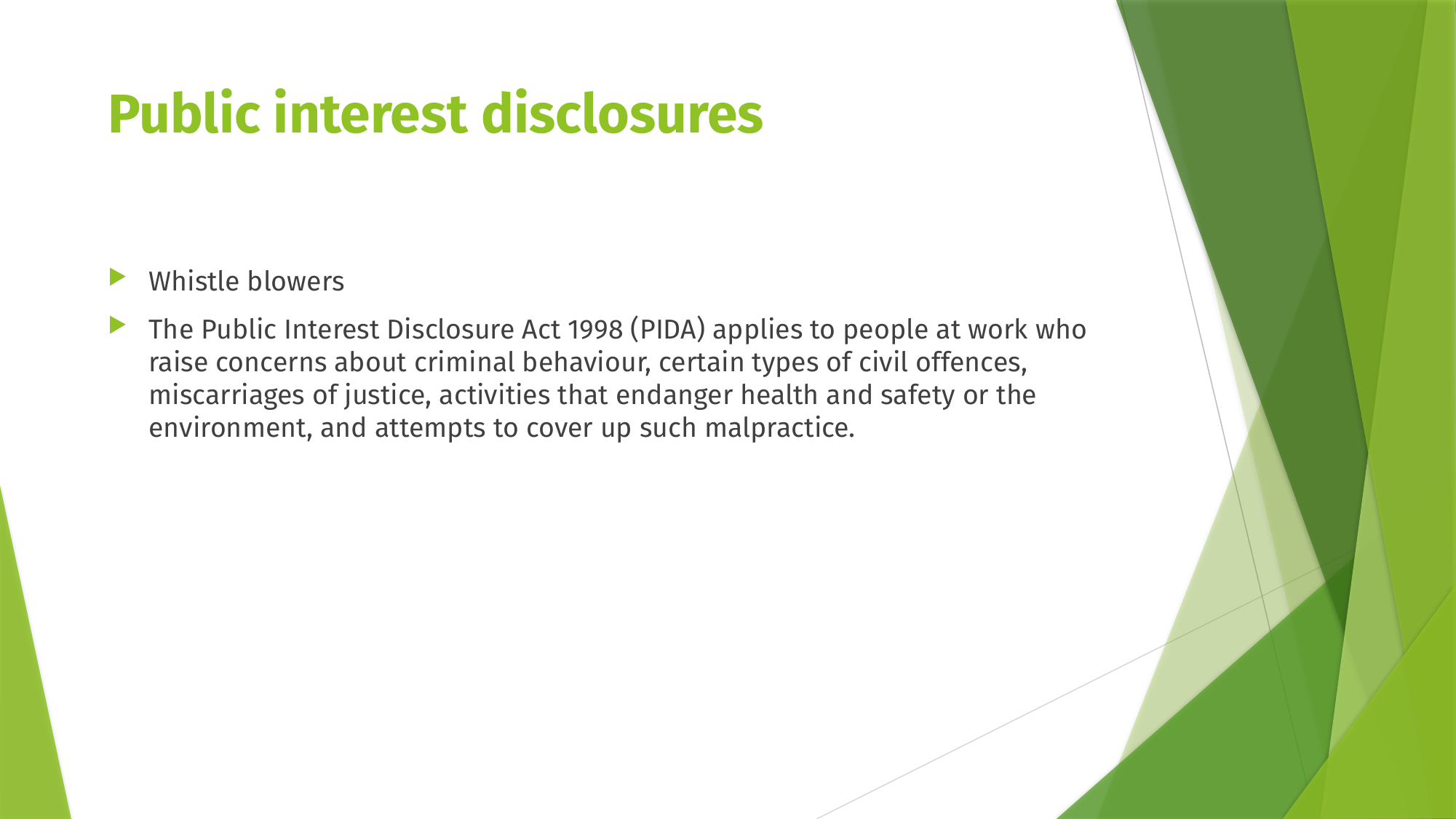

# Public interest disclosures
Whistle blowers
The Public Interest Disclosure Act 1998 (PIDA) applies to people at work who raise concerns about criminal behaviour, certain types of civil offences, miscarriages of justice, activities that endanger health and safety or the environment, and attempts to cover up such malpractice.